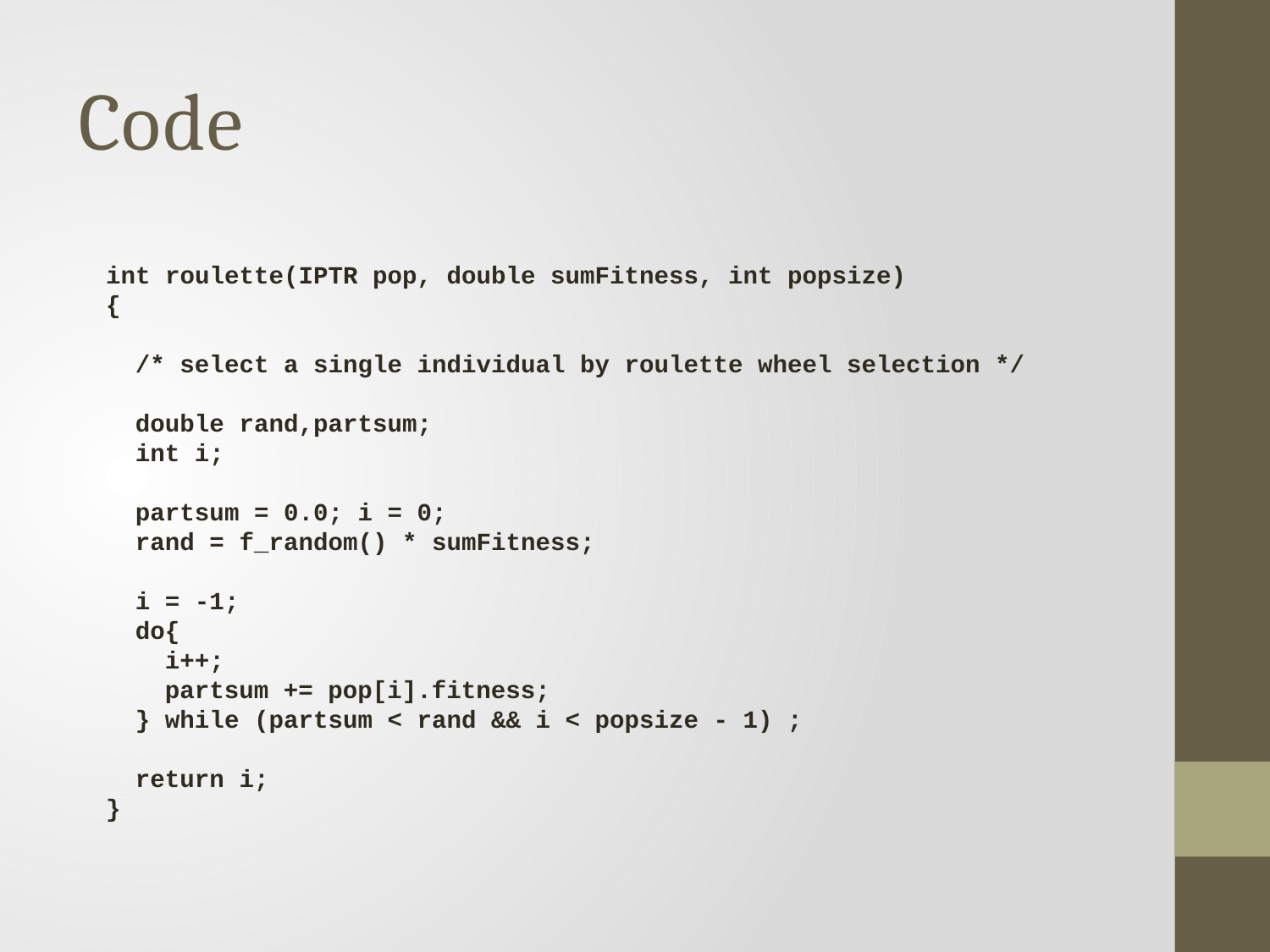

# Code
int roulette(IPTR pop, double sumFitness, int popsize)
{

  /* select a single individual by roulette wheel selection */

  double rand,partsum;
  int i;

  partsum = 0.0; i = 0;
  rand = f_random() * sumFitness;

  i = -1;
  do{
    i++;
    partsum += pop[i].fitness;
  } while (partsum < rand && i < popsize - 1) ;

  return i;
}